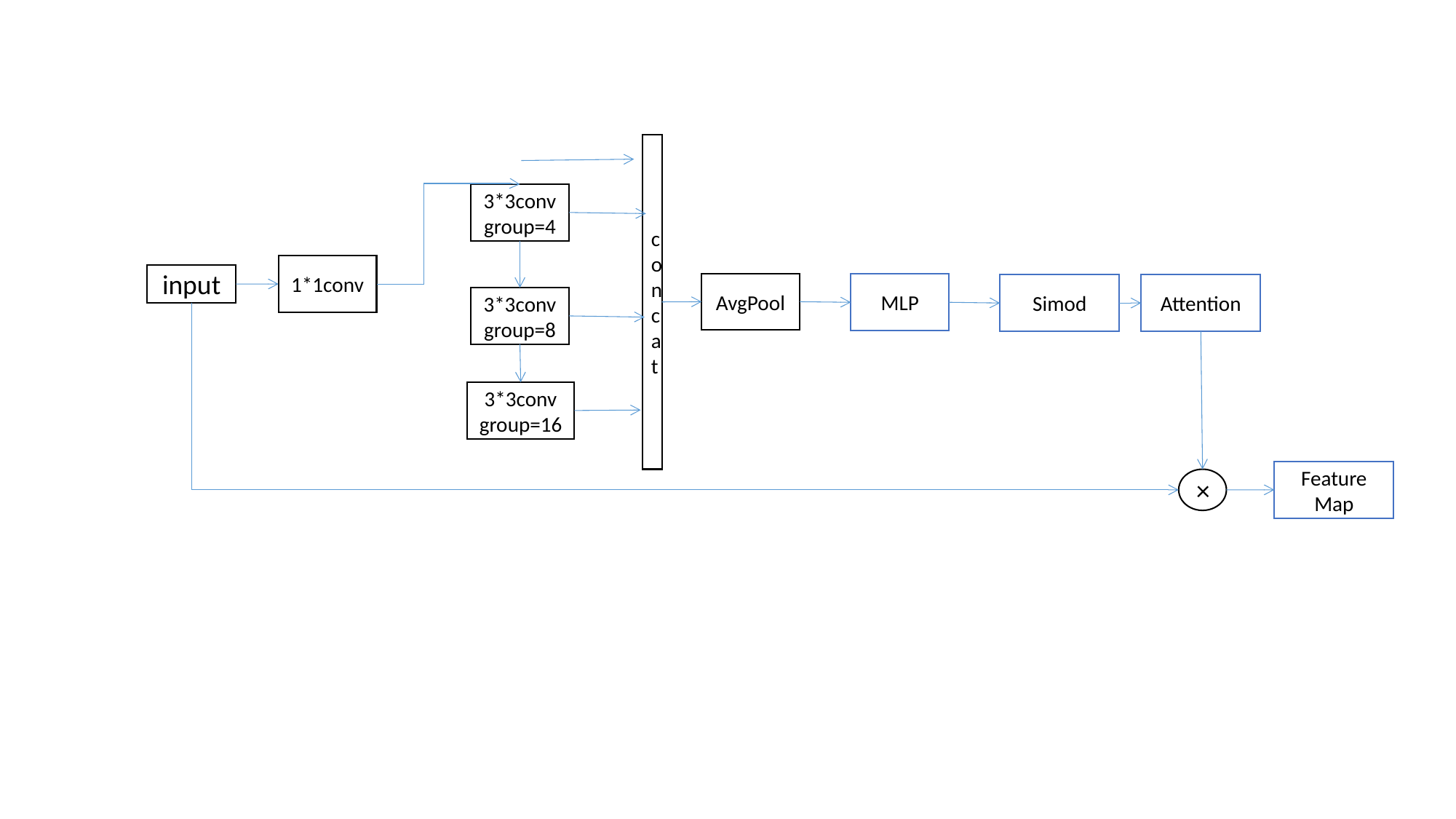

concat
3*3conv
group=4
1*1conv
input
AvgPool
MLP
Simod
Attention
3*3conv
group=8
3*3conv
group=16
Feature Map
×